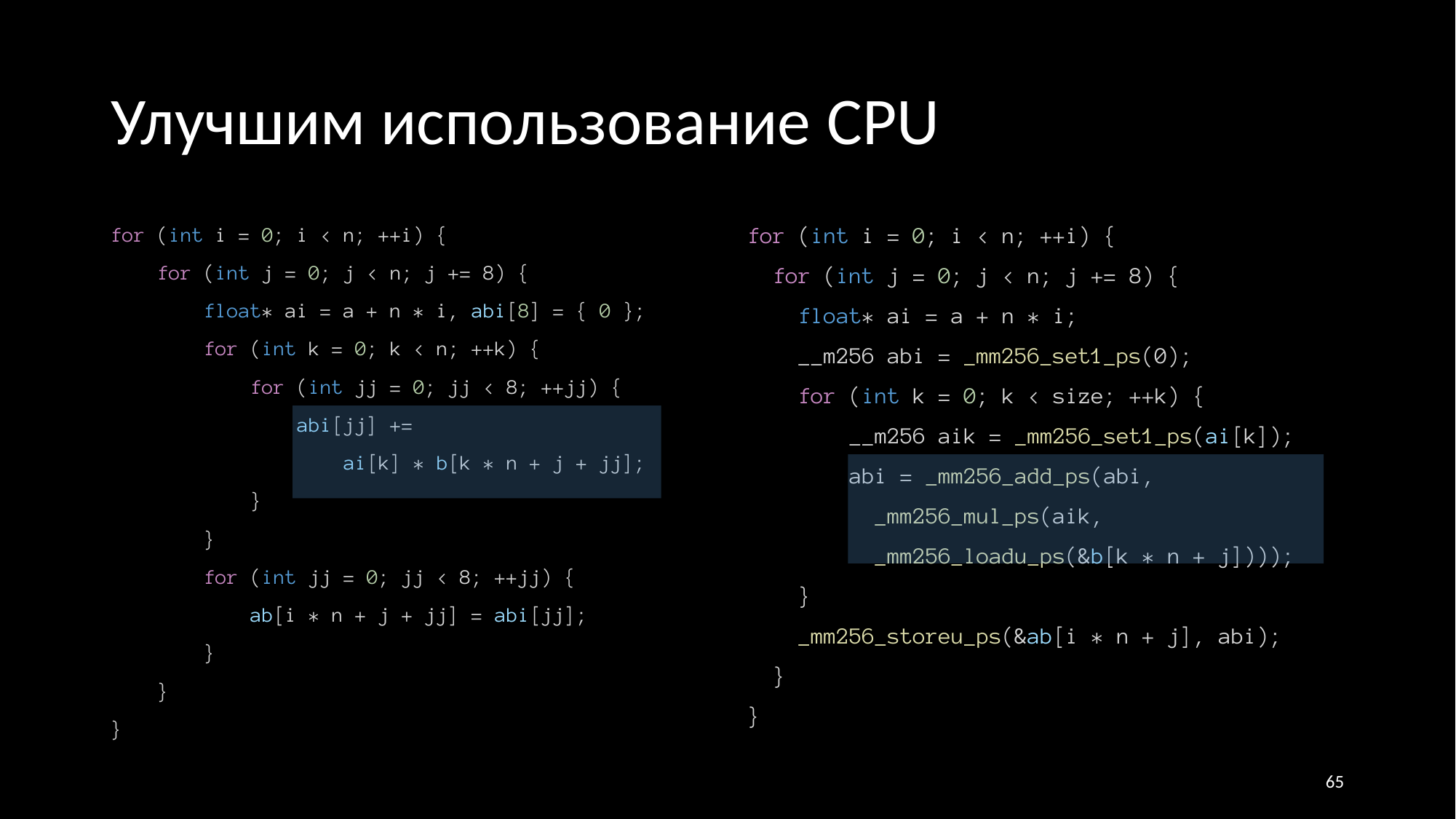

# Улучшим использование CPU
for (int i = 0; i < n; ++i) {
    for (int j = 0; j < n; j += 8) {
        float* ai = a + n * i, abi[8] = { 0 };
        for (int k = 0; k < n; ++k) {
            for (int jj = 0; jj < 8; ++jj) {
                abi[jj] +=
                    ai[k] * b[k * n + j + jj];
            }
        }
        for (int jj = 0; jj < 8; ++jj) {
            ab[i * n + j + jj] = abi[jj];
        }
    }
}
for (int i = 0; i < n; ++i) {
  for (int j = 0; j < n; j += 8) {
    float* ai = a + n * i;
    __m256 abi = _mm256_set1_ps(0);
    for (int k = 0; k < size; ++k) {
        __m256 aik = _mm256_set1_ps(ai[k]);
        abi = _mm256_add_ps(abi,
          _mm256_mul_ps(aik,
          _mm256_loadu_ps(&b[k * n + j])));
    }
    _mm256_storeu_ps(&ab[i * n + j], abi);
  }
}

65